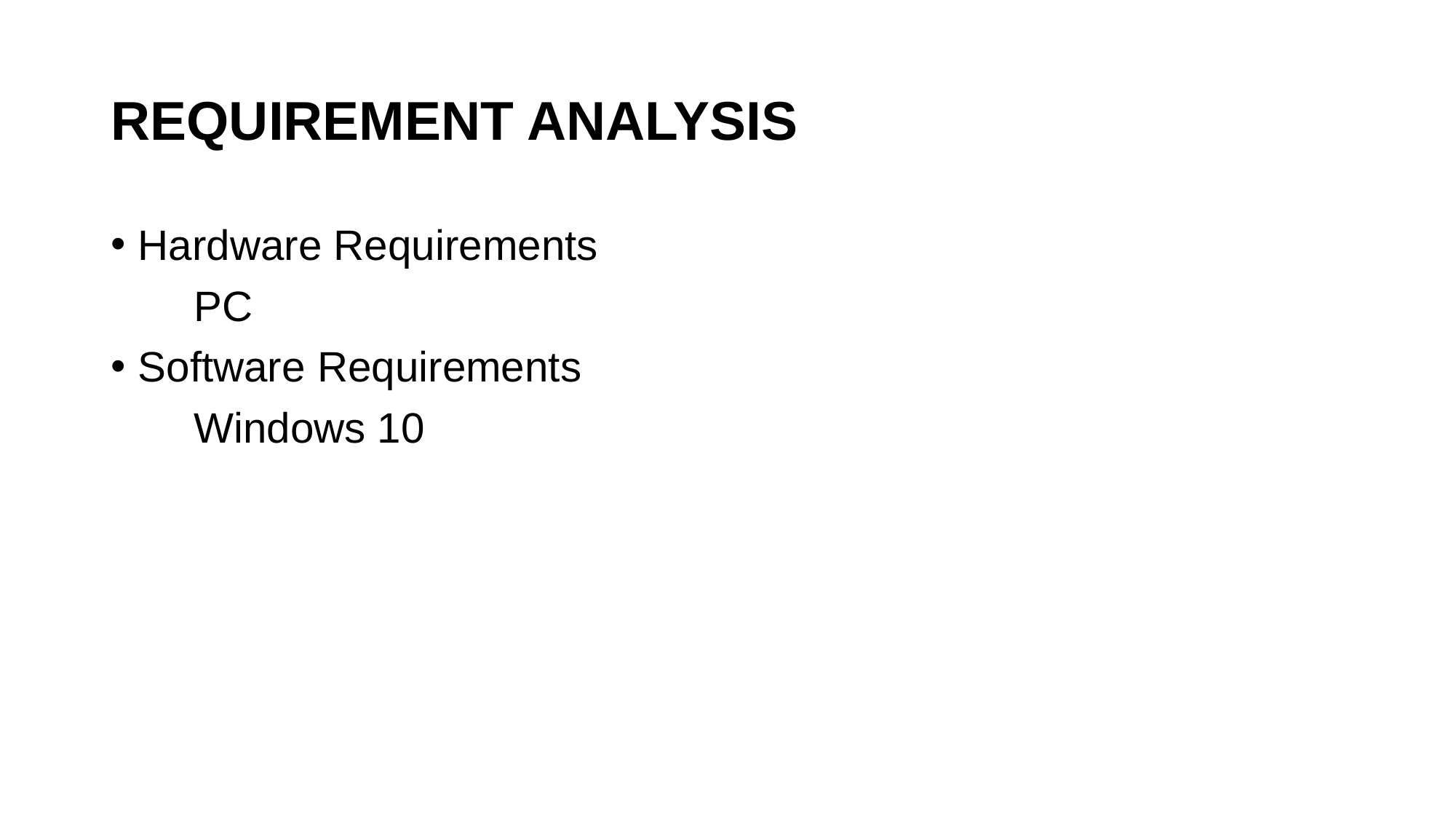

# REQUIREMENT ANALYSIS
Hardware Requirements
       PC
Software Requirements
       Windows 10